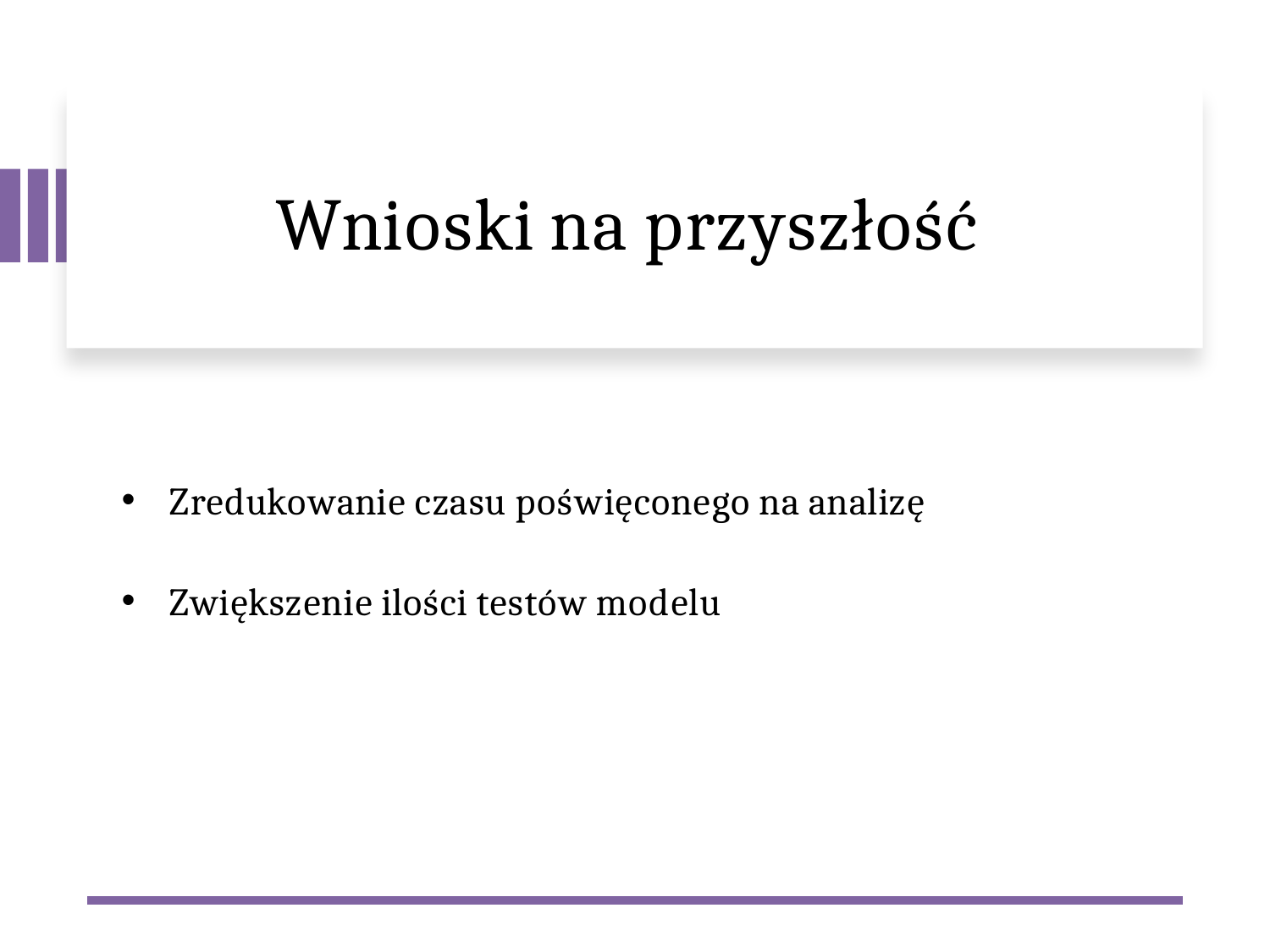

# Wnioski na przyszłość

Zredukowanie czasu poświęconego na analizę
Zwiększenie ilości testów modelu